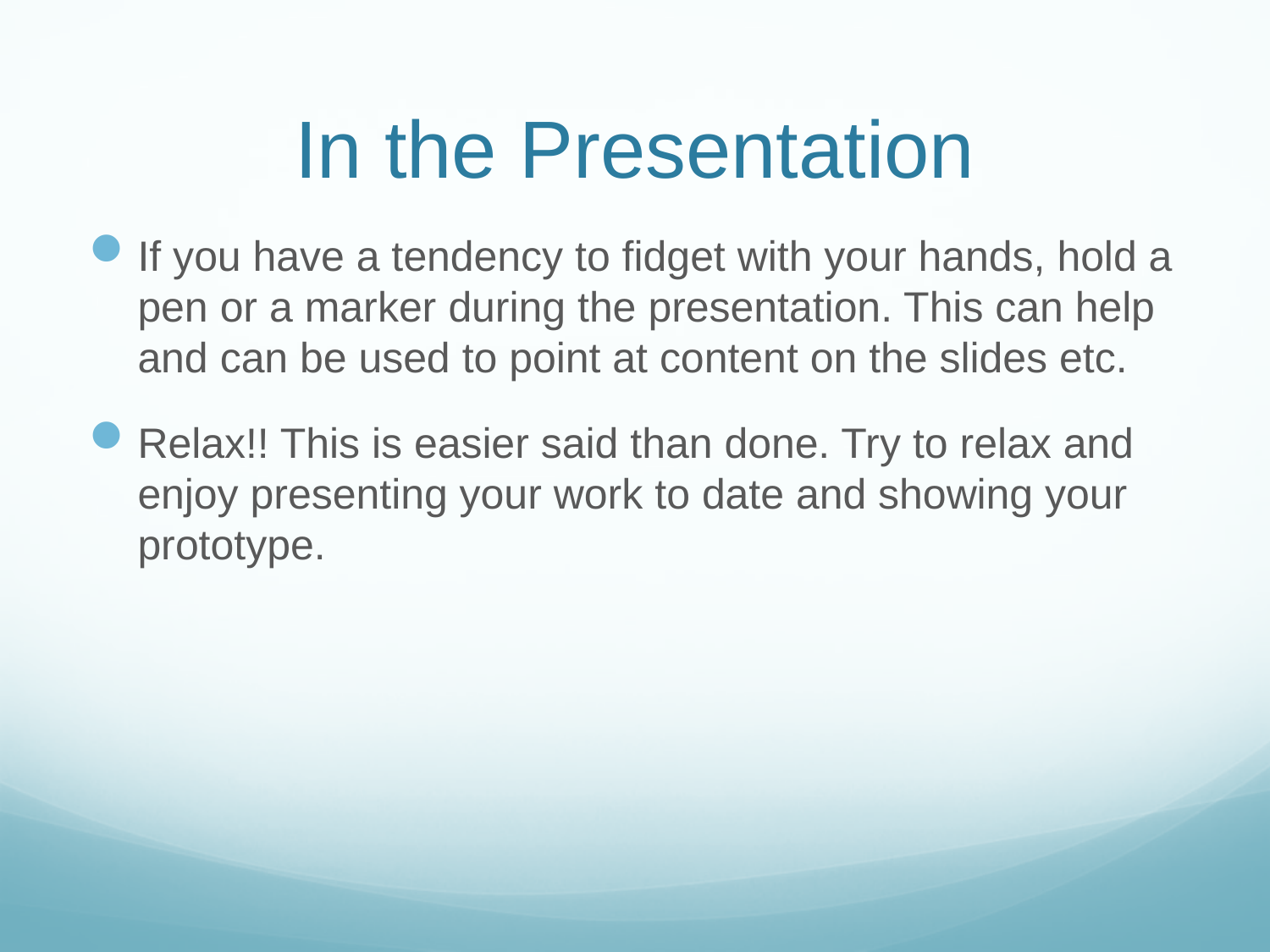

# In the Presentation
If you have a tendency to fidget with your hands, hold a pen or a marker during the presentation. This can help and can be used to point at content on the slides etc.
Relax!! This is easier said than done. Try to relax and enjoy presenting your work to date and showing your prototype.